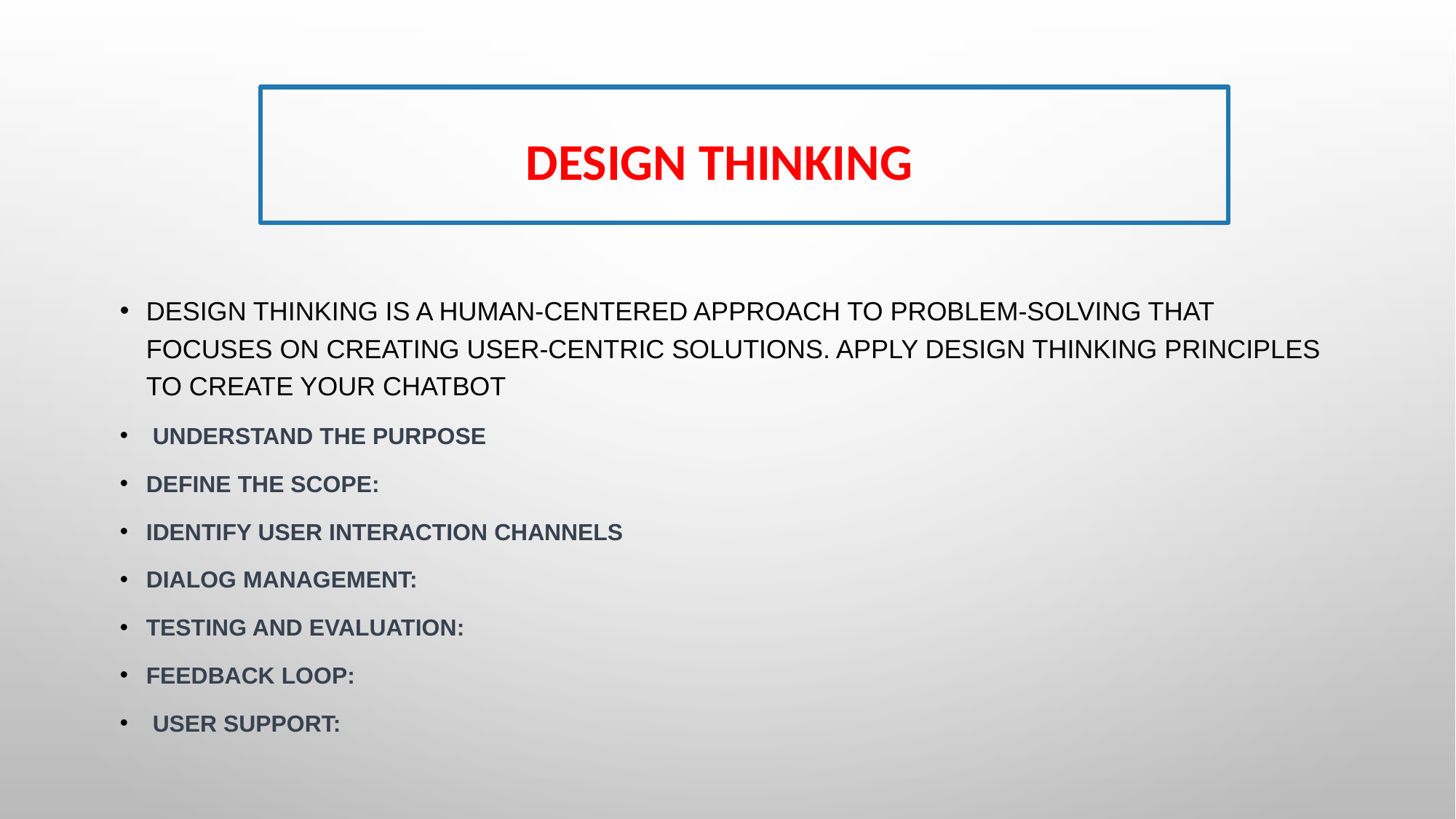

# Design thinking

Design thinking is a human-centered approach to problem-solving that focuses on creating user-centric solutions. Apply design thinking principles to create your chatbot
 Understand the Purpose
Define the Scope:
Identify User Interaction Channels
Dialog Management:
Testing and Evaluation:
Feedback Loop:
 User Support: